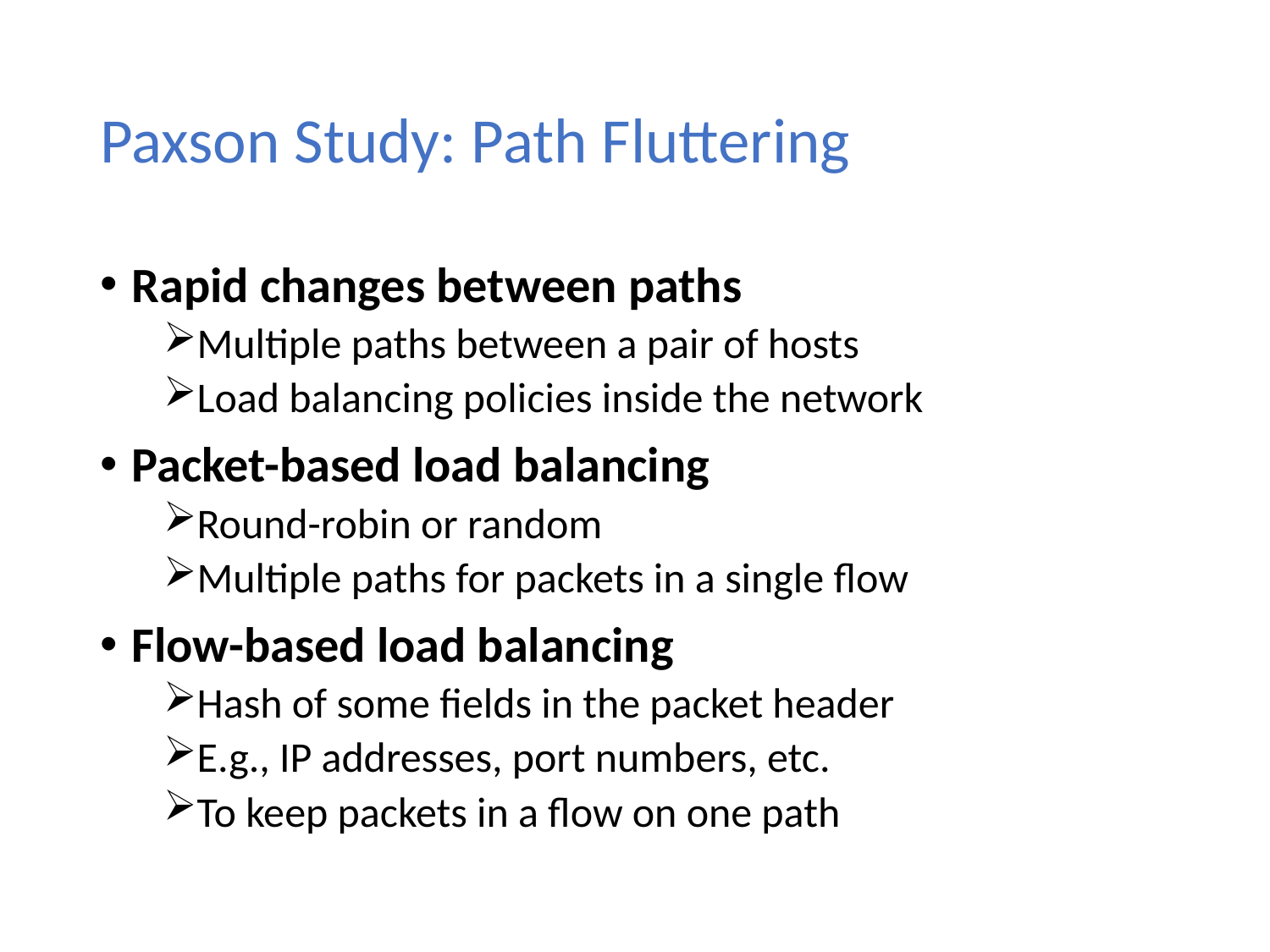

# Paxson Study: Path Fluttering
Rapid changes between paths
Multiple paths between a pair of hosts
Load balancing policies inside the network
Packet-based load balancing
Round-robin or random
Multiple paths for packets in a single flow
Flow-based load balancing
Hash of some fields in the packet header
E.g., IP addresses, port numbers, etc.
To keep packets in a flow on one path